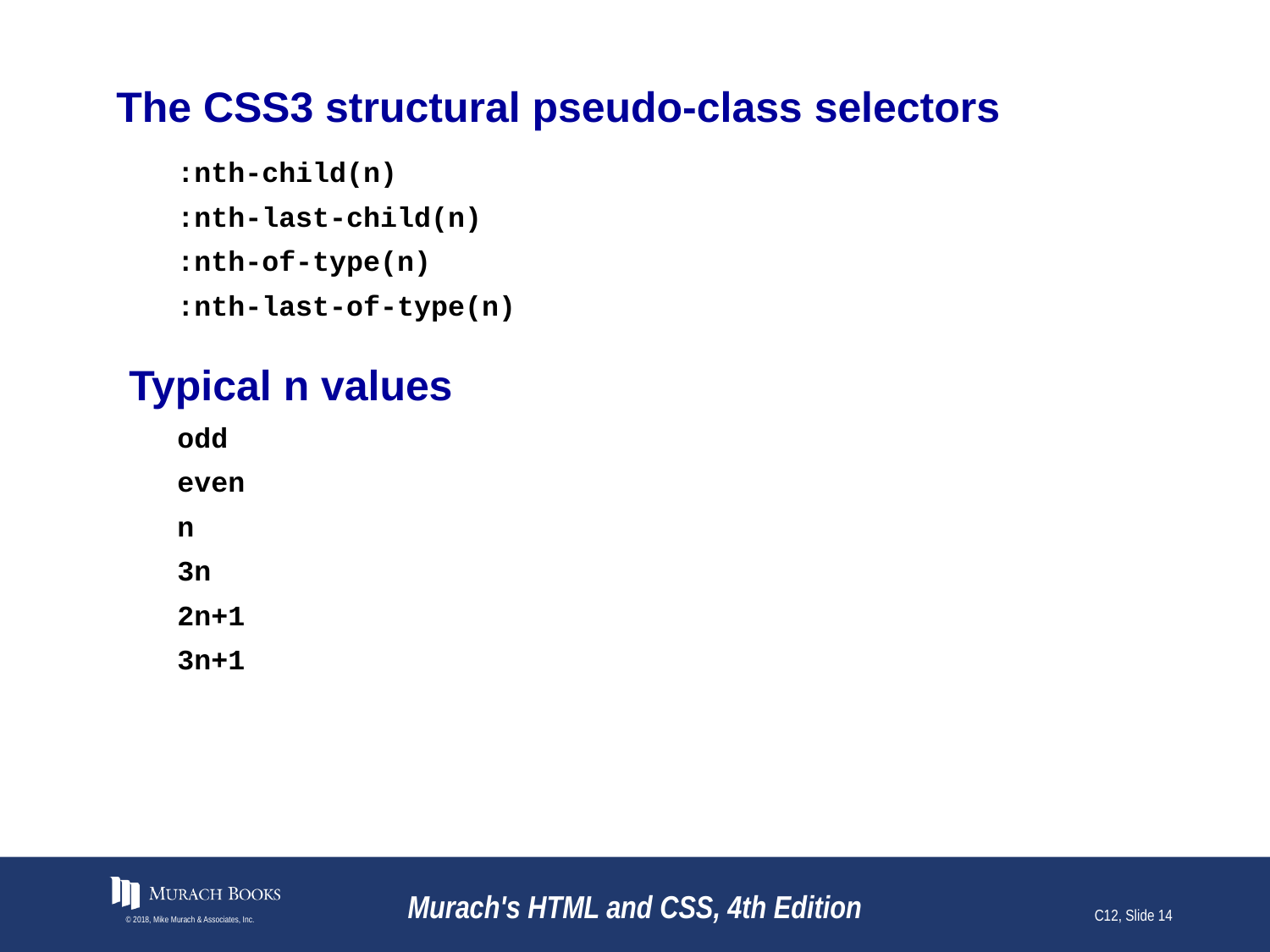

# The CSS3 structural pseudo-class selectors
:nth-child(n)
:nth-last-child(n)
:nth-of-type(n)
:nth-last-of-type(n)
Typical n values
odd
even
n
3n
2n+1
3n+1

© 2018, Mike Murach & Associates, Inc.
Murach's HTML and CSS, 4th Edition

C12, Slide 14